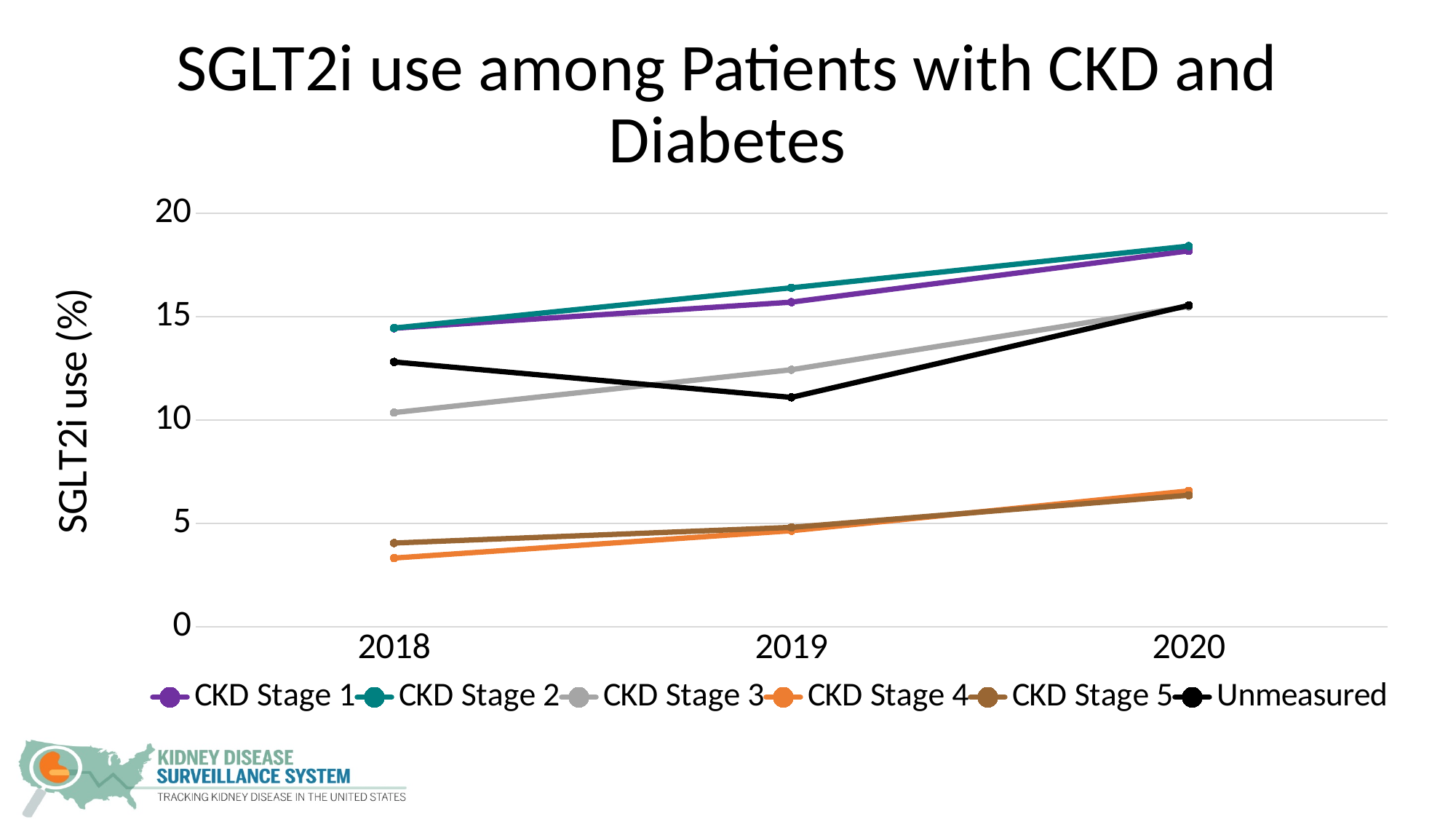

# SGLT2i use among Patients with CKD and Diabetes

### Chart

| Category | CKD Stage 1 | CKD Stage 2 | CKD Stage 3 | CKD Stage 4 | CKD Stage 5 | Unmeasured |
|---|---|---|---|---|---|---|
| 2018 | 14.43029709 | 14.44241316 | 10.35408793 | 3.317811409 | 4.043628625 | 12.80276817 |
| 2019 | 15.69435637 | 16.38922258 | 12.42581602 | 4.637206765 | 4.799409303 | 11.09022556 |
| 2020 | 18.17569842 | 18.40591619 | 15.49068323 | 6.56279509 | 6.354831089 | 15.5393053 |